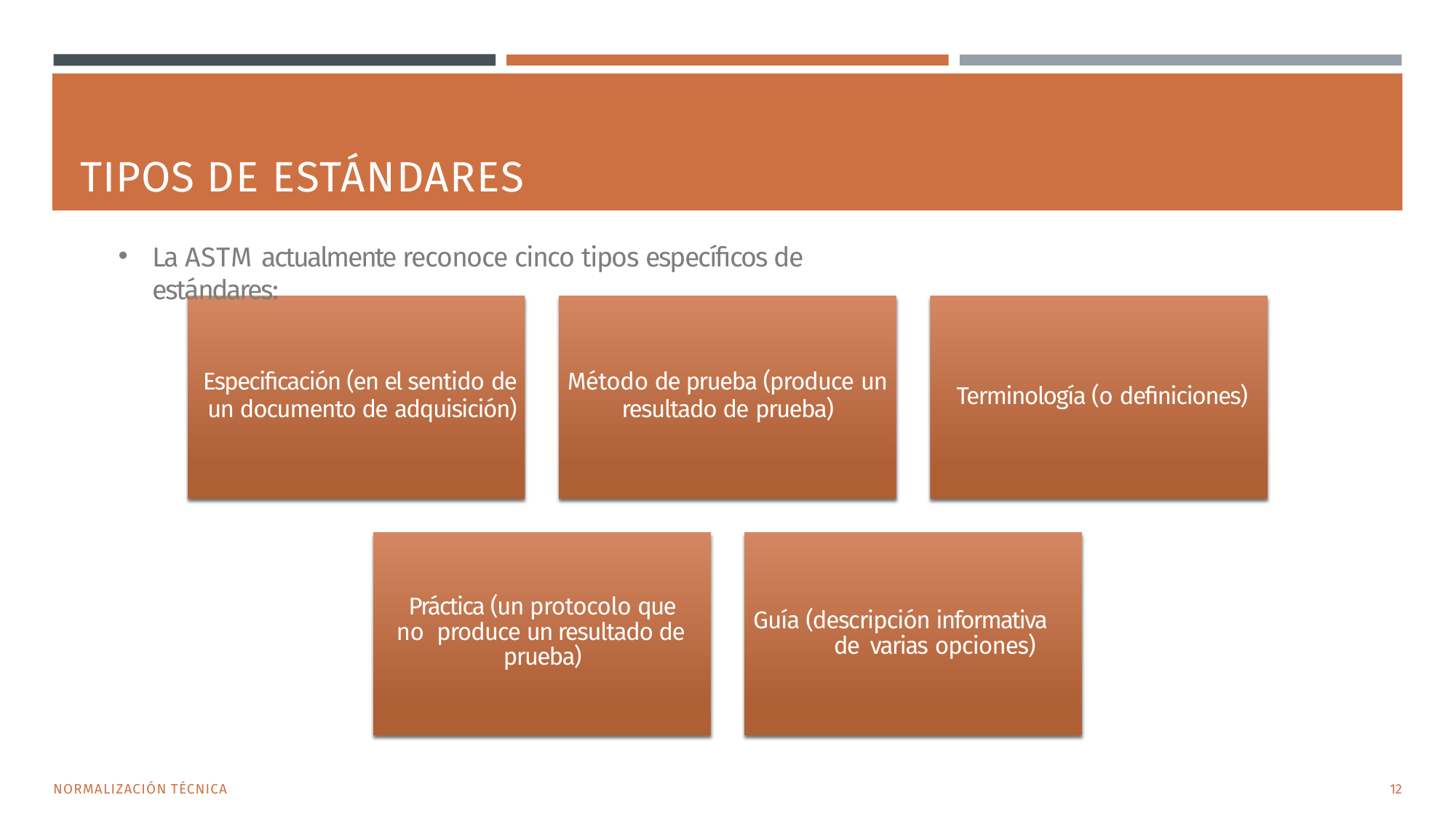

# TIPOS DE ESTÁNDARES
La ASTM actualmente reconoce cinco tipos específicos de estándares:

Especificación (en el sentido de
un documento de adquisición)
Método de prueba (produce un
resultado de prueba)

Terminología (o definiciones)

Práctica (un protocolo que no  produce un resultado de  prueba)

Guía (descripción informativa de  varias opciones)
NORMALIZACIÓN TÉCNICA
12